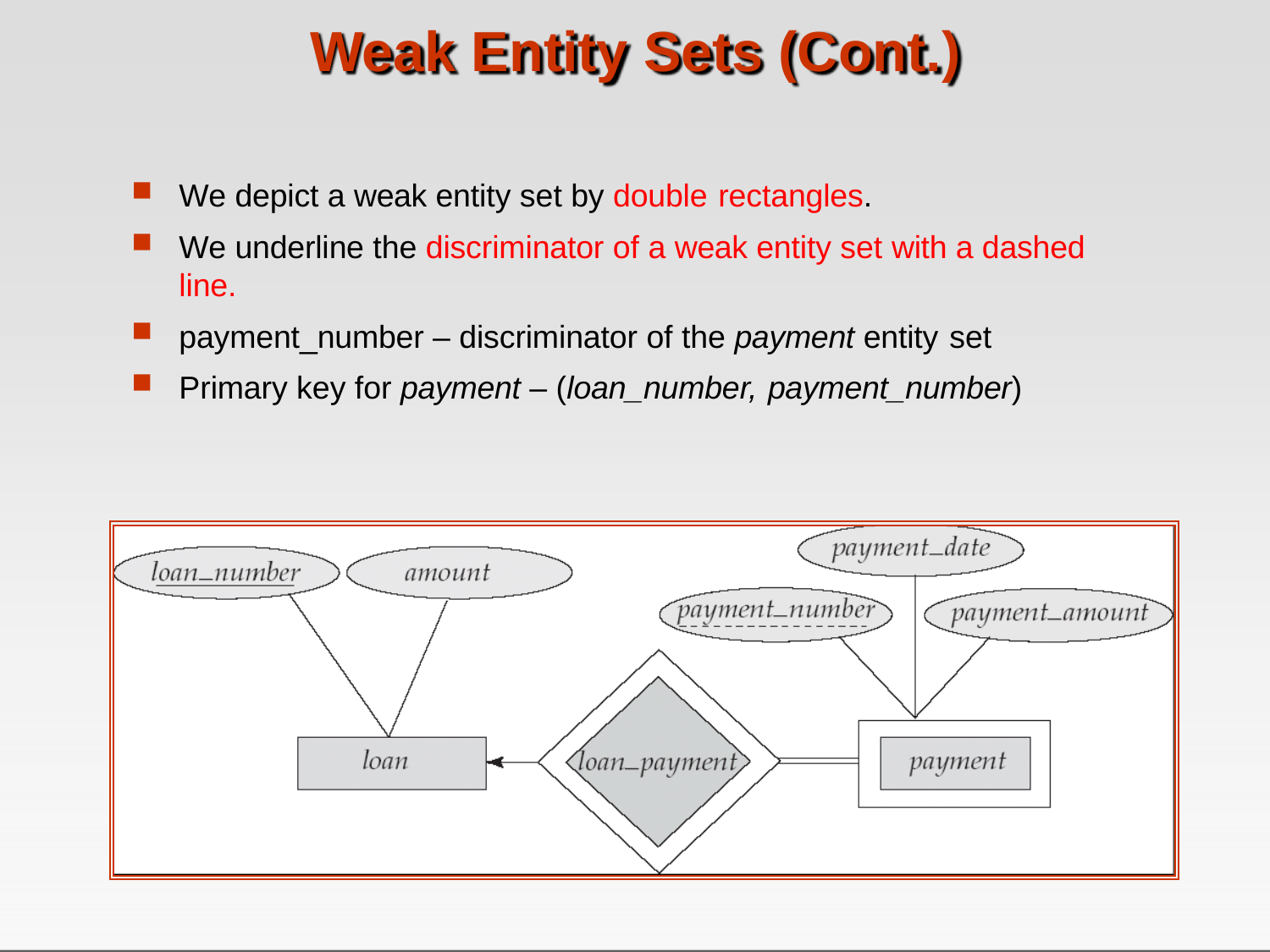

# Weak Entity Sets (Cont.)
We depict a weak entity set by double rectangles.
We underline the discriminator of a weak entity set with a dashed  line.
payment_number – discriminator of the payment entity set
Primary key for payment – (loan_number, payment_number)